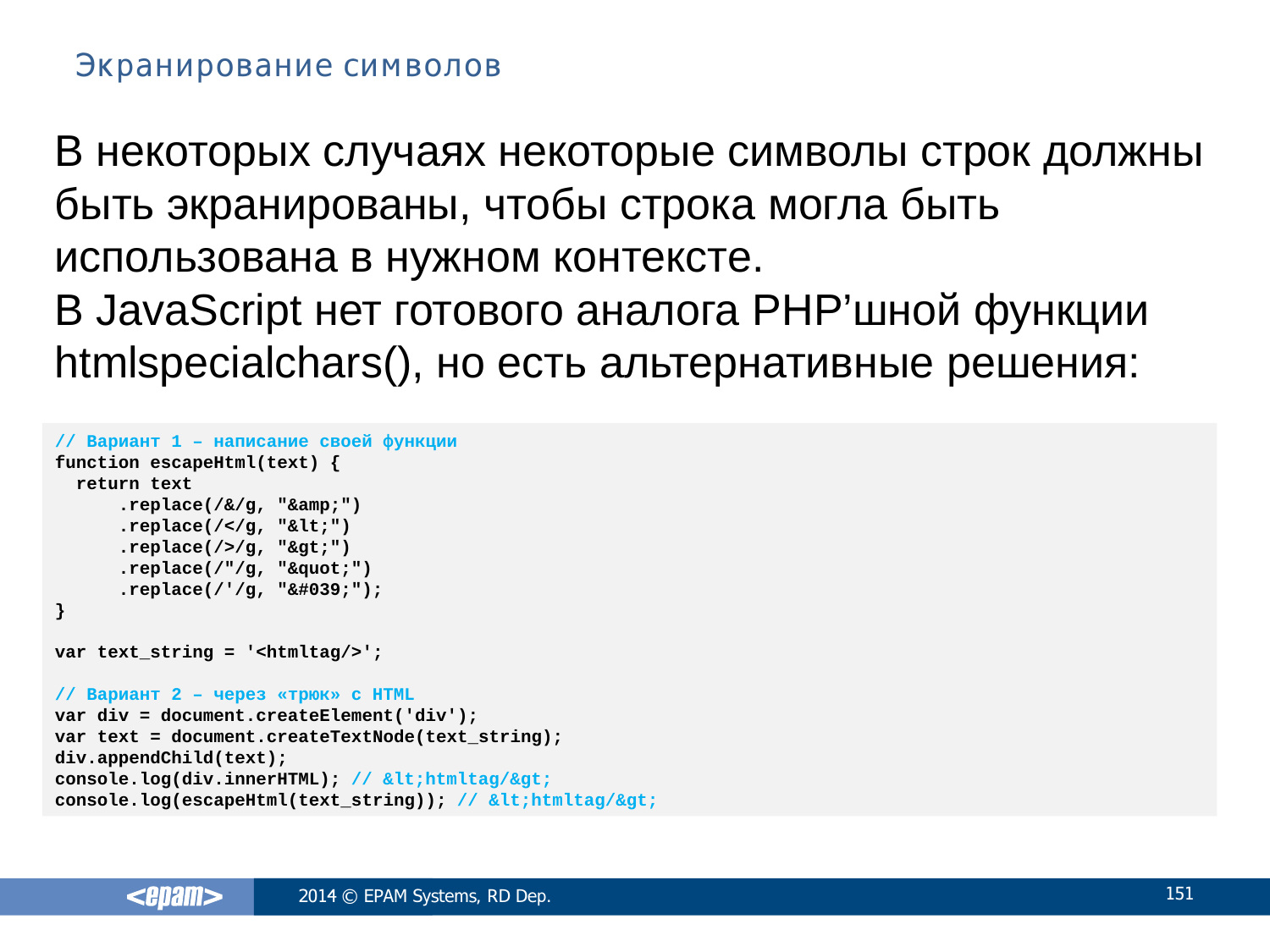

# Экранирование символов
В некоторых случаях некоторые символы строк должны быть экранированы, чтобы строка могла быть использована в нужном контексте.
В JavaScript нет готового аналога PHP’шной функции htmlspecialchars(), но есть альтернативные решения:
// Вариант 1 – написание своей функции
function escapeHtml(text) {
  return text
      .replace(/&/g, "&amp;")
      .replace(/</g, "&lt;")
      .replace(/>/g, "&gt;")
      .replace(/"/g, "&quot;")
      .replace(/'/g, "&#039;");
}

var text_string = '<htmltag/>';

// Вариант 2 – через «трюк» с HTML
var div = document.createElement('div');
var text = document.createTextNode(text_string);
div.appendChild(text);
console.log(div.innerHTML); // &lt;htmltag/&gt;
console.log(escapeHtml(text_string)); // &lt;htmltag/&gt;
151
2014 © EPAM Systems, RD Dep.